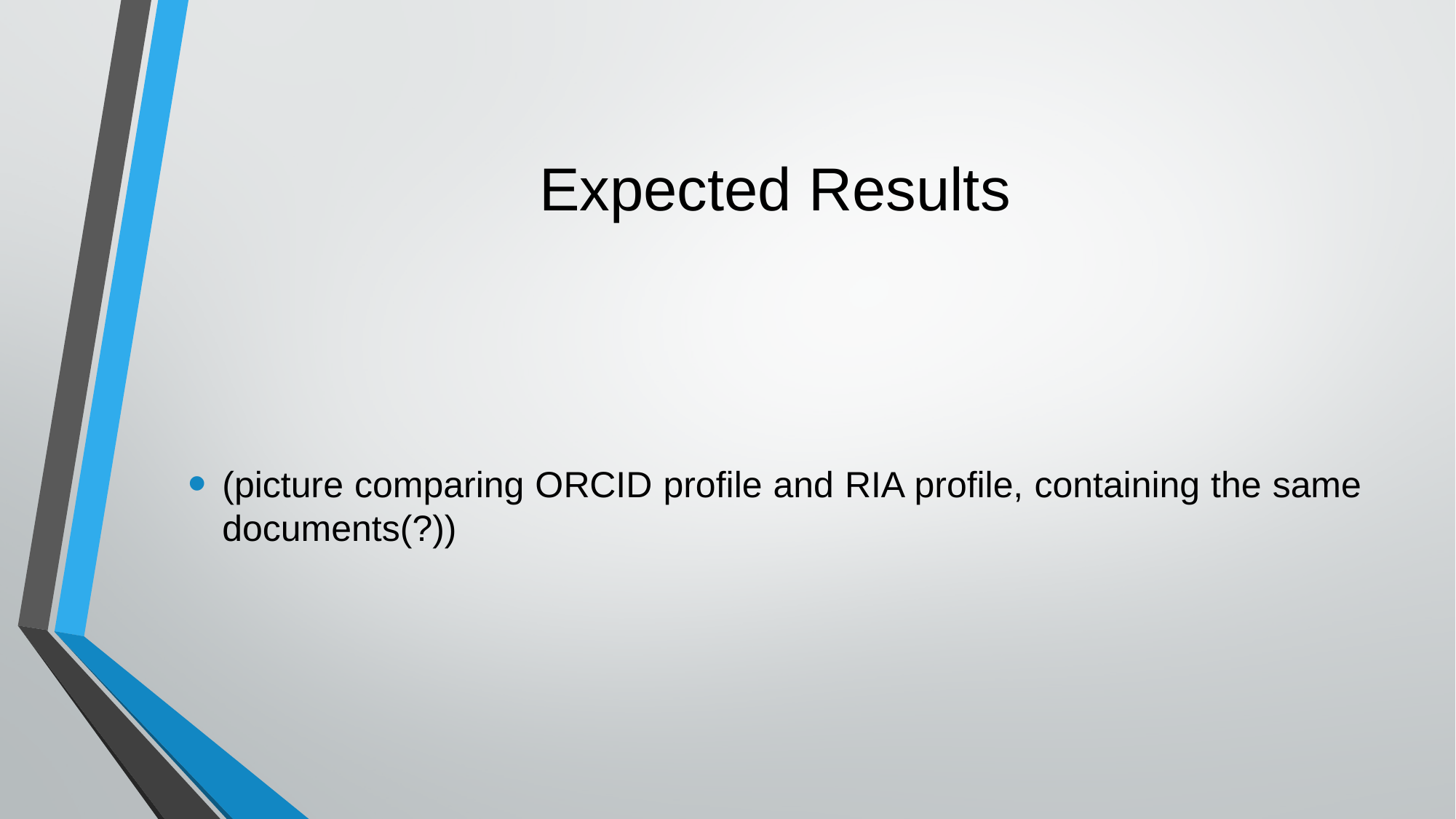

# Expected Results
(picture comparing ORCID profile and RIA profile, containing the same documents(?))